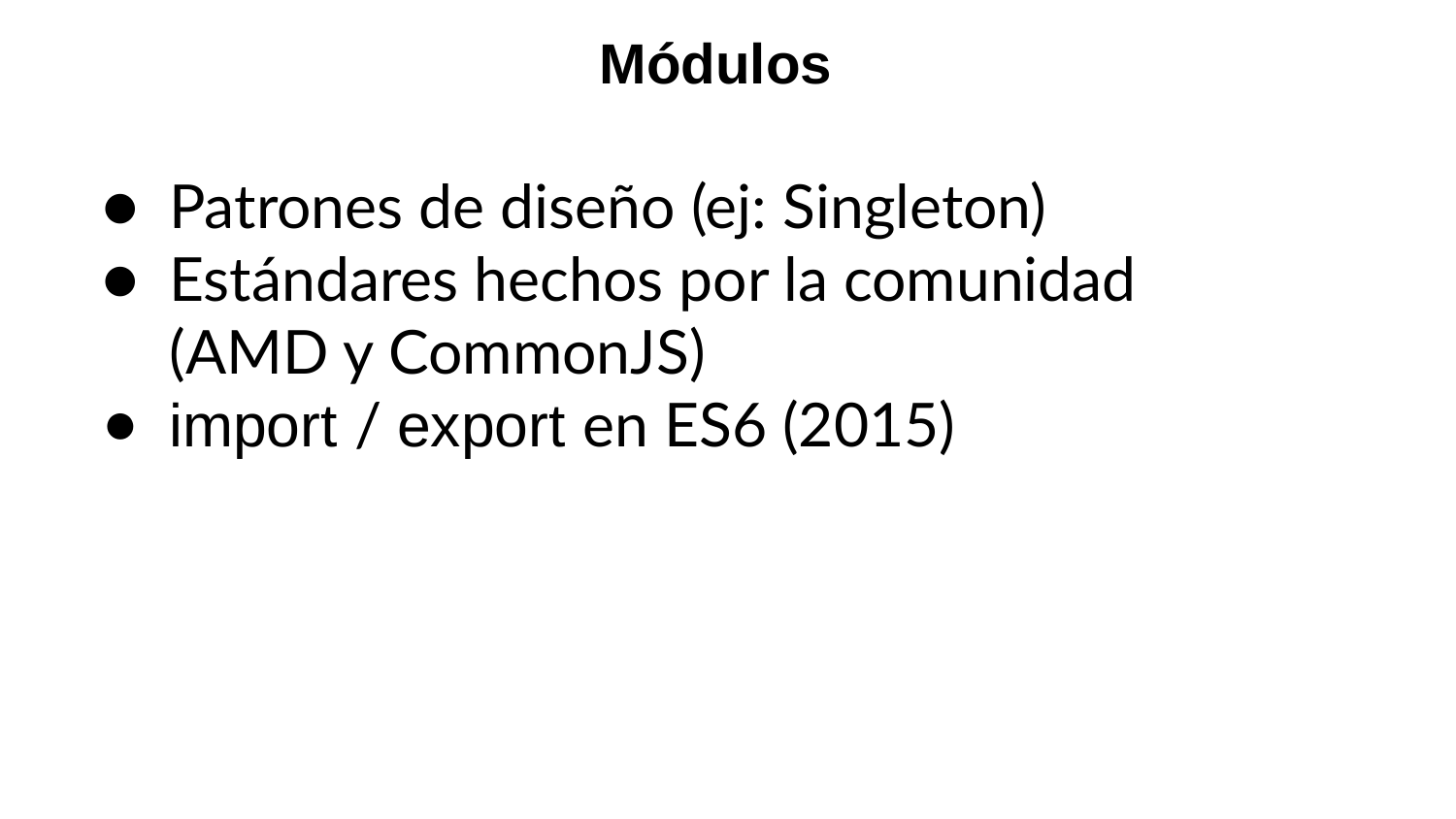

Módulos
Patrones de diseño (ej: Singleton)
Estándares hechos por la comunidad (AMD y CommonJS)
import / export en ES6 (2015)